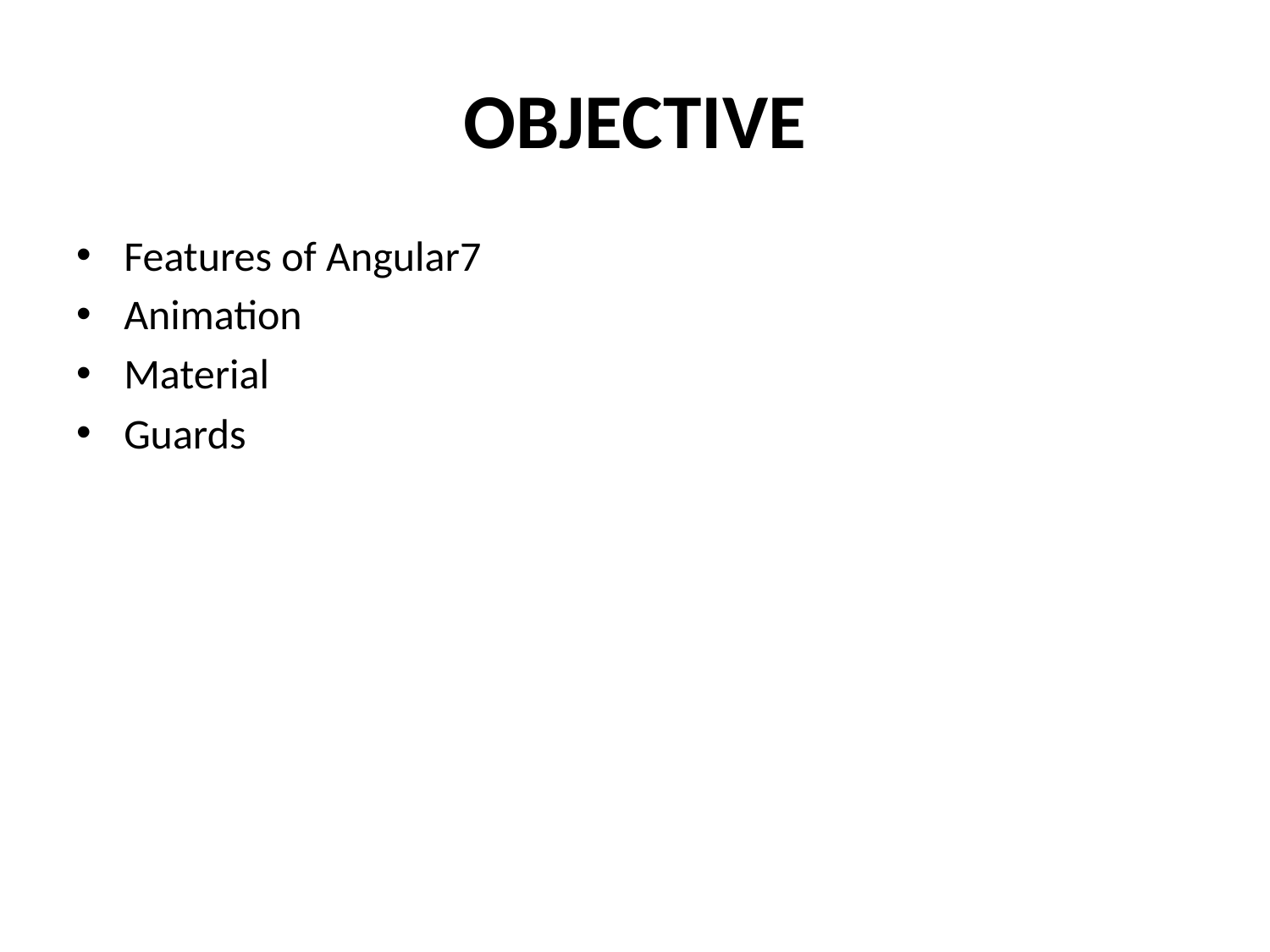

# OBJECTIVE
Features of Angular7
Animation
Material
Guards